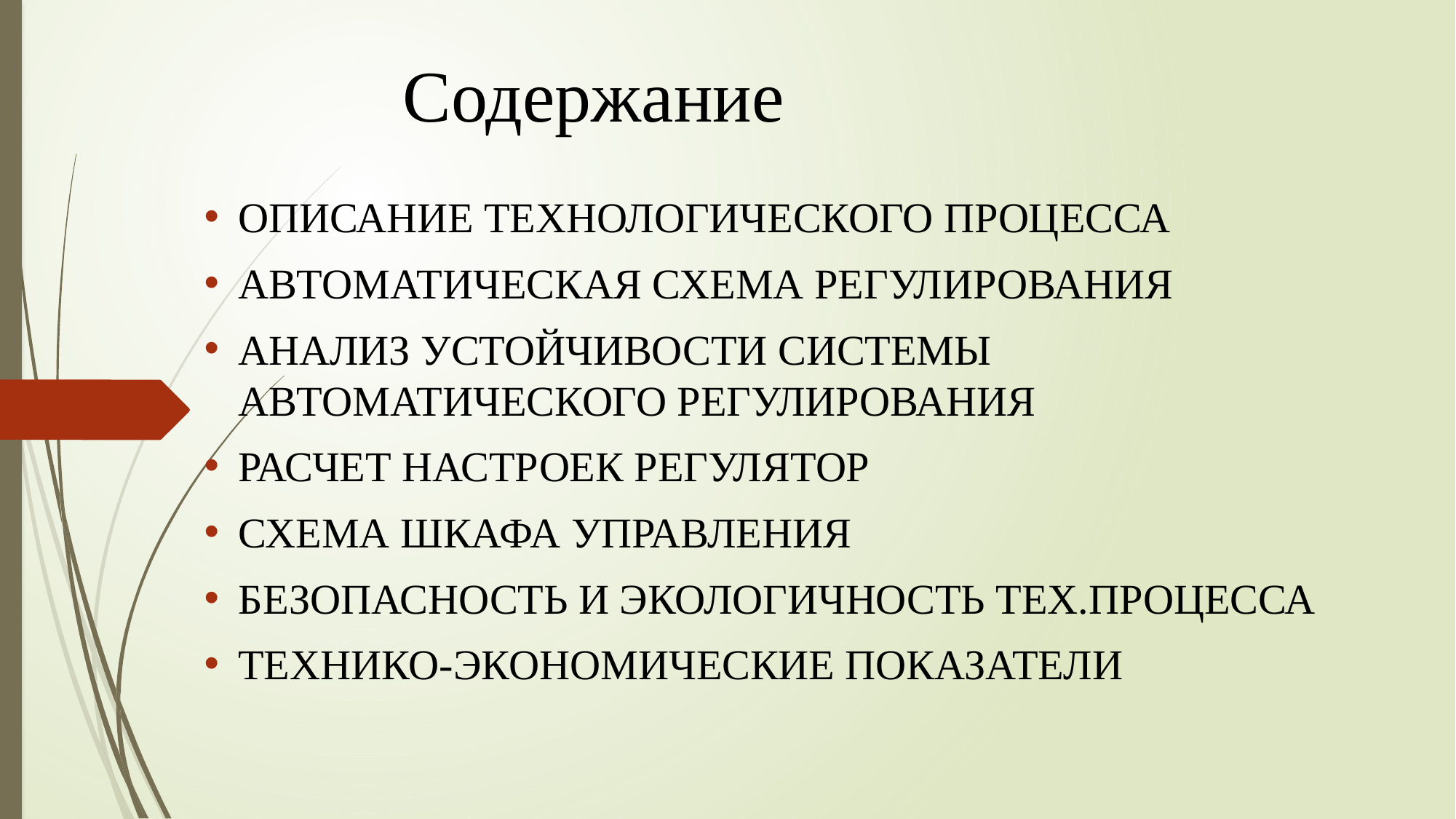

# Содержание
ОПИСАНИЕ ТЕХНОЛОГИЧЕСКОГО ПРОЦЕССА
АВТОМАТИЧЕСКАЯ СХЕМА РЕГУЛИРОВАНИЯ
АНАЛИЗ УСТОЙЧИВОСТИ СИСТЕМЫ АВТОМАТИЧЕСКОГО РЕГУЛИРОВАНИЯ
РАСЧЕТ НАСТРОЕК РЕГУЛЯТОР
СХЕМА ШКАФА УПРАВЛЕНИЯ
БЕЗОПАСНОСТЬ И ЭКОЛОГИЧНОСТЬ ТЕХ.ПРОЦЕССА
ТЕХНИКО-ЭКОНОМИЧЕСКИЕ ПОКАЗАТЕЛИ